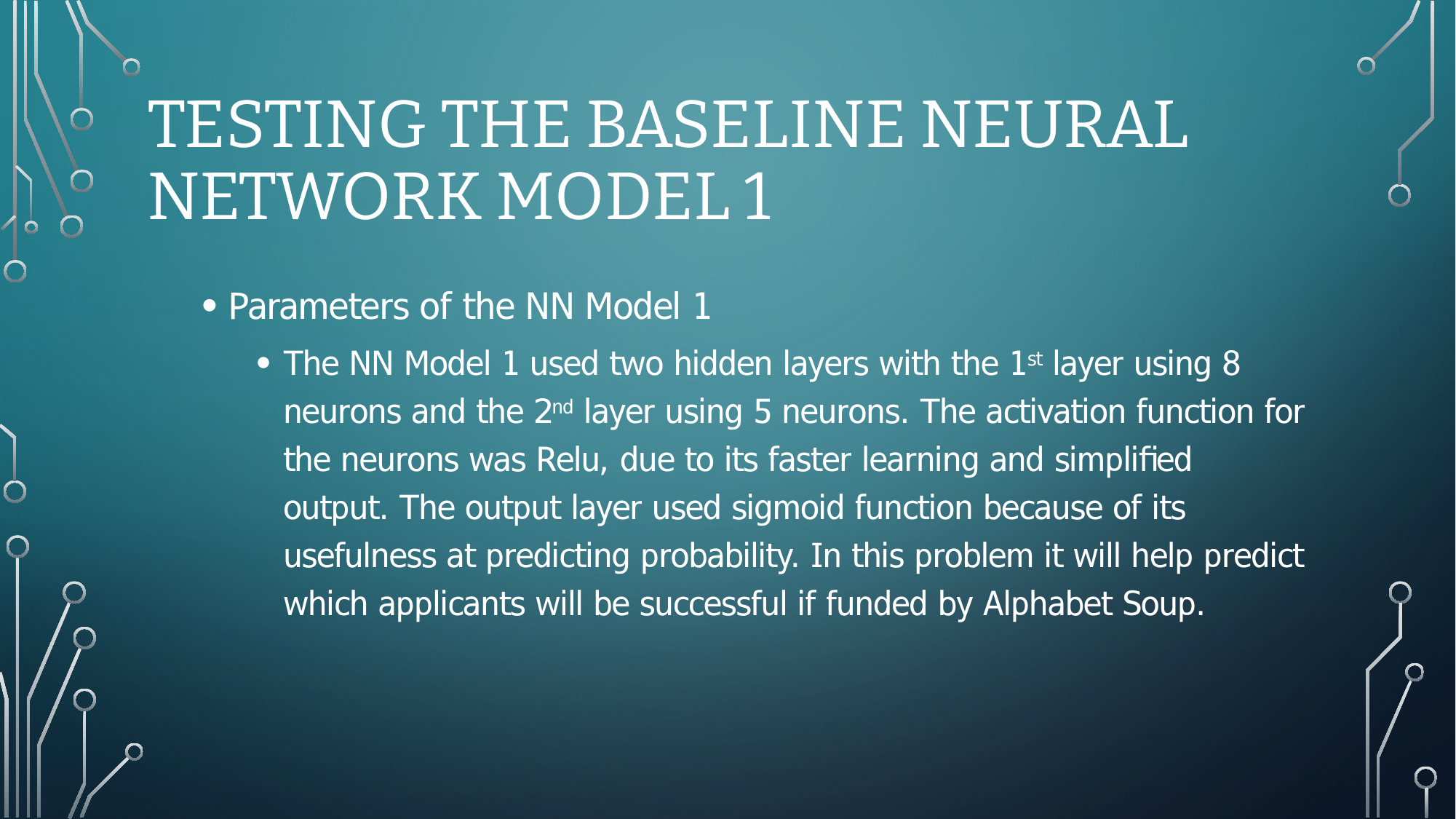

# Testing The baseline neural network model 1
Parameters of the NN Model 1
The NN Model 1 used two hidden layers with the 1st layer using 8 neurons and the 2nd layer using 5 neurons. The activation function for the neurons was Relu, due to its faster learning and simplified output. The output layer used sigmoid function because of its usefulness at predicting probability. In this problem it will help predict which applicants will be successful if funded by Alphabet Soup.